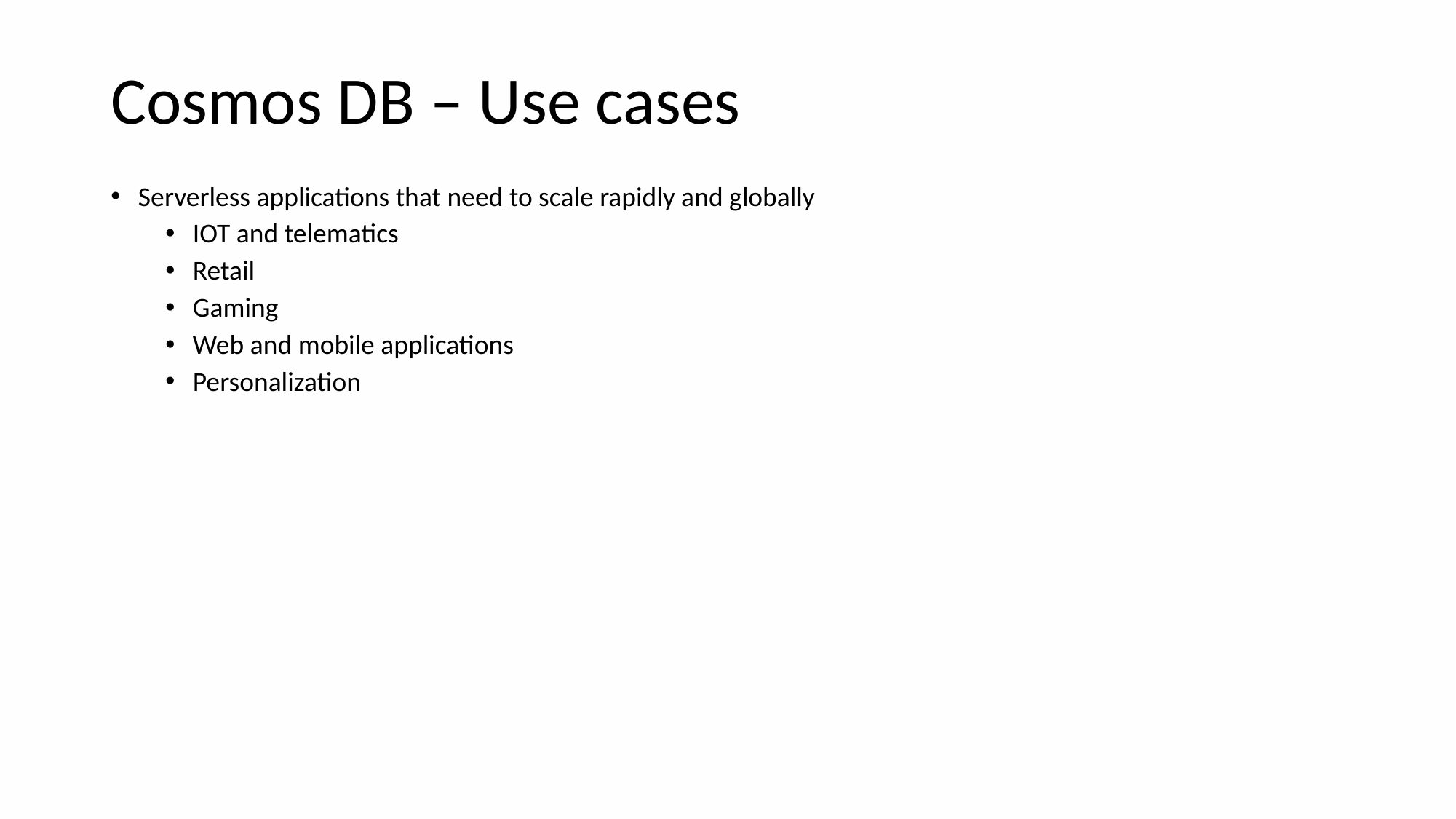

# Cosmos DB – Use cases
Serverless applications that need to scale rapidly and globally
IOT and telematics
Retail
Gaming
Web and mobile applications
Personalization